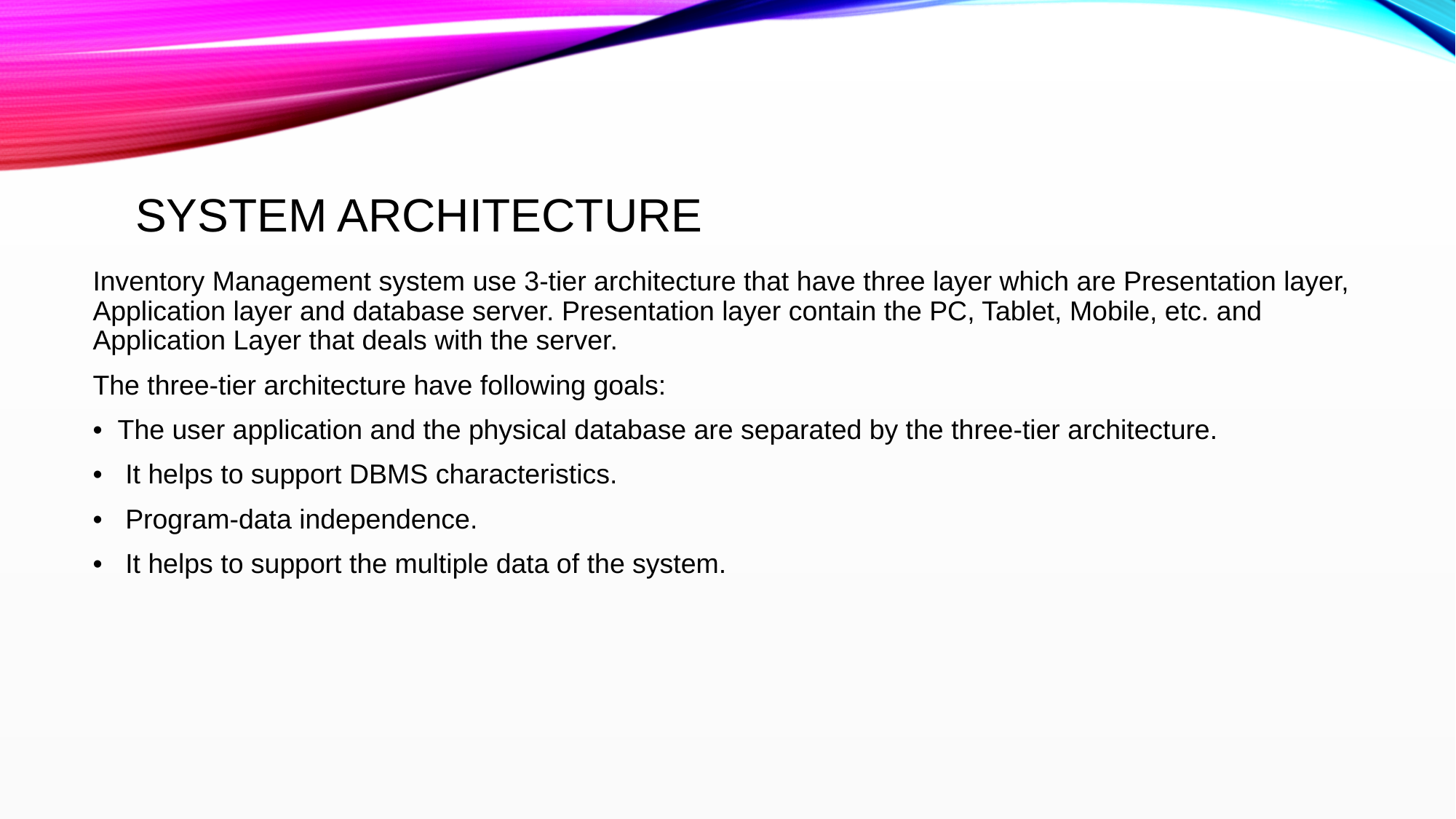

# System Architecture
Inventory Management system use 3-tier architecture that have three layer which are Presentation layer, Application layer and database server. Presentation layer contain the PC, Tablet, Mobile, etc. and Application Layer that deals with the server.
The three-tier architecture have following goals:
•  The user application and the physical database are separated by the three-tier architecture.
•   It helps to support DBMS characteristics.
•   Program-data independence.
•   It helps to support the multiple data of the system.